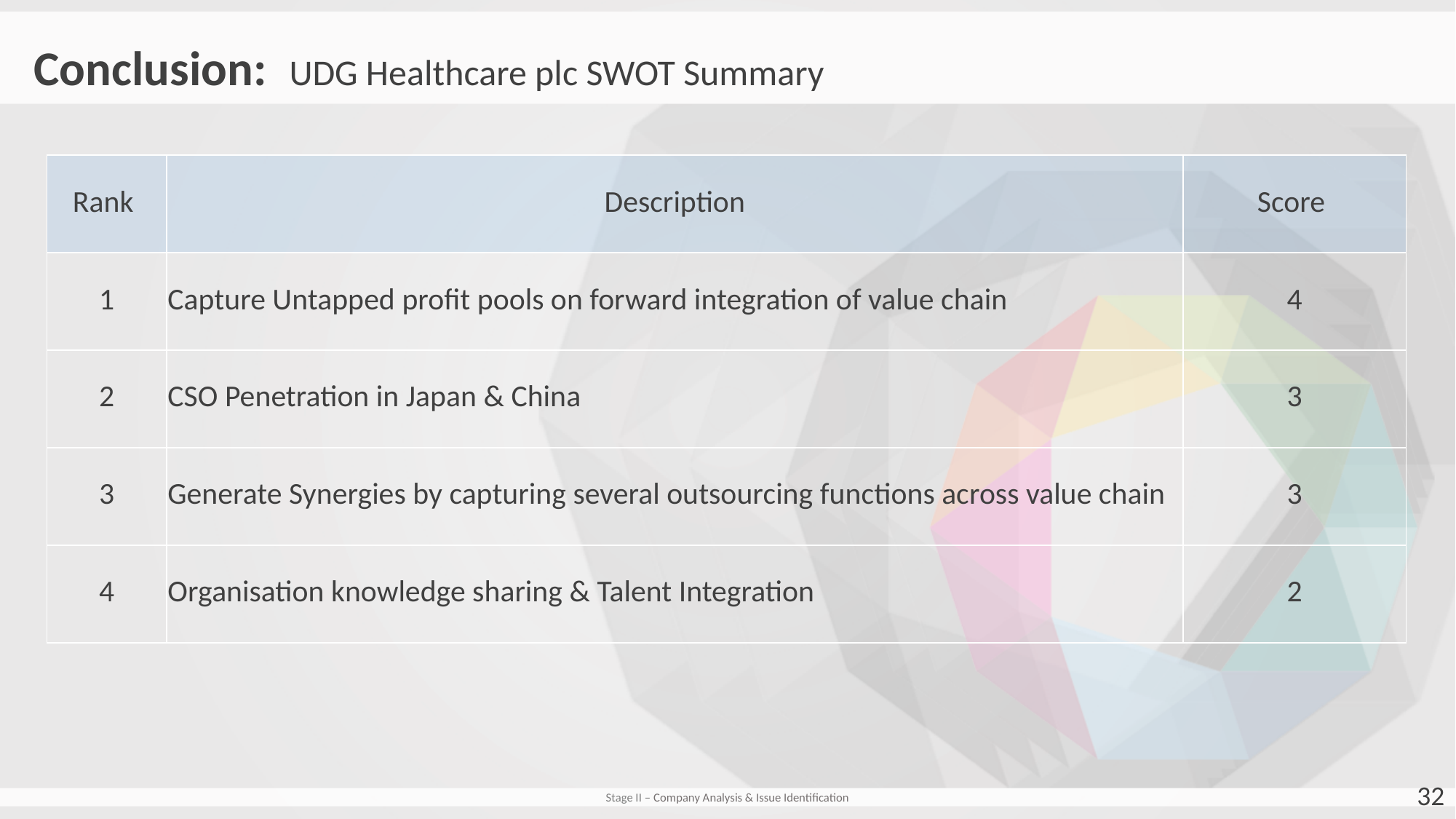

Conclusion:  UDG Healthcare plc SWOT Summary
| Rank | Description | Score |
| --- | --- | --- |
| 1 | Capture Untapped profit pools on forward integration of value chain | 4 |
| 2 | CSO Penetration in Japan & China | 3 |
| 3 | Generate Synergies by capturing several outsourcing functions across value chain | 3 |
| 4 | Organisation knowledge sharing & Talent Integration | 2 |
32